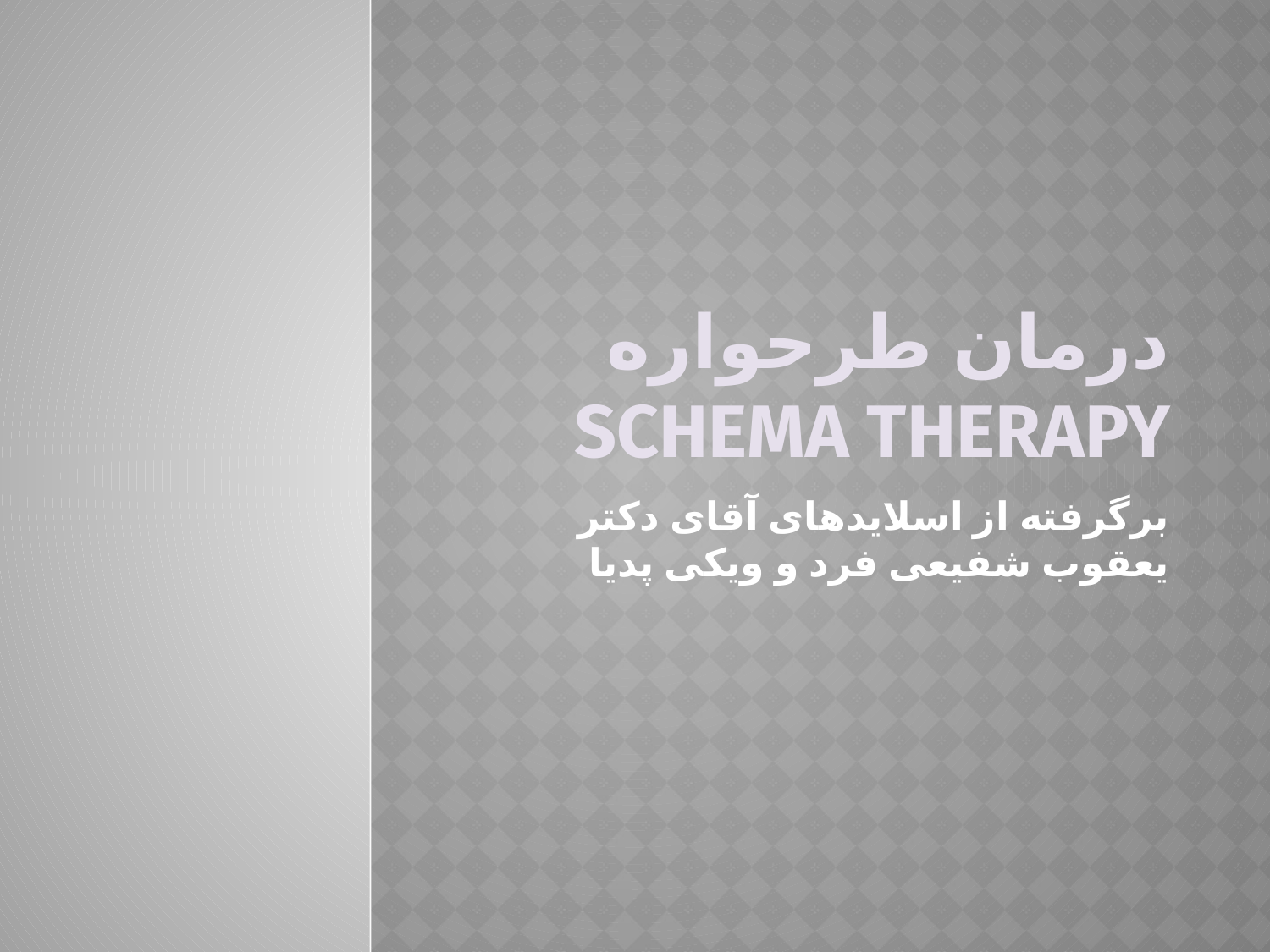

# درمان طرحواره Schema Therapy
برگرفته از اسلایدهای آقای دکتر یعقوب شفیعی فرد و ویکی پدیا